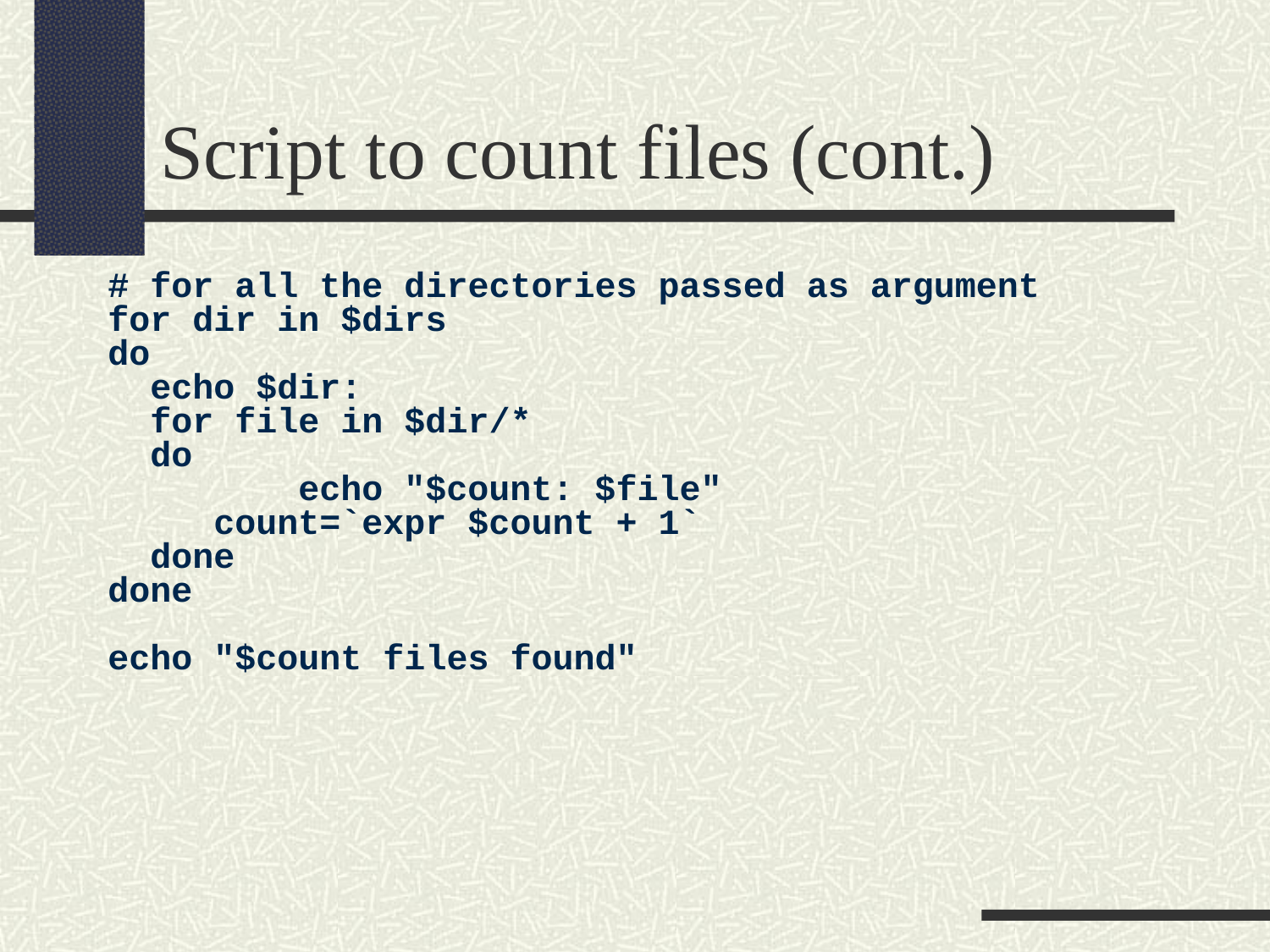

Script to count files (cont.)
# for all the directories passed as argument
for dir in $dirs
do
  echo $dir:
  for file in $dir/*
  do
 	   echo "$count: $file"
     count=`expr $count + 1`
  done
done

echo "$count files found"